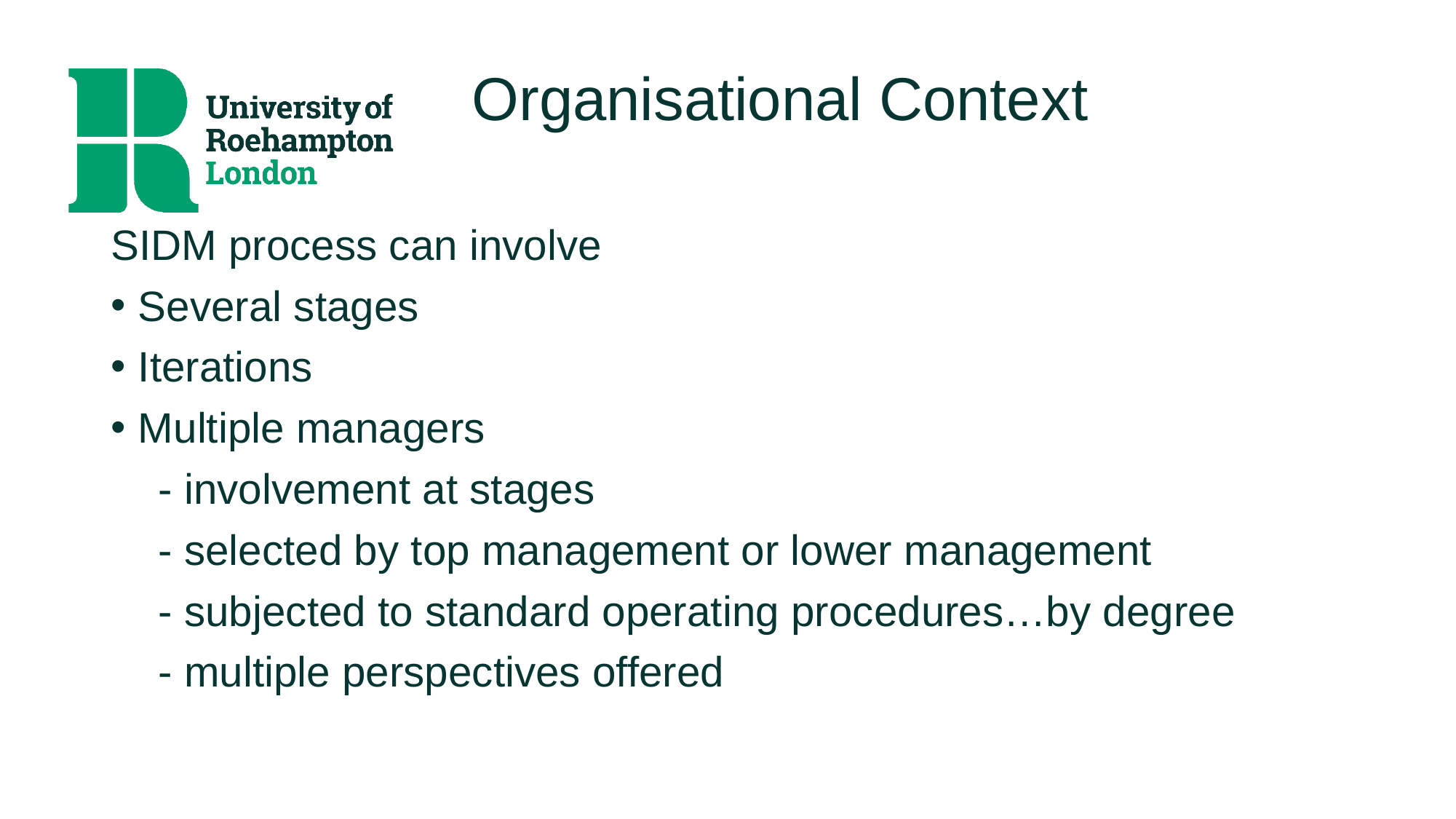

# Organisational Context
SIDM process can involve
Several stages
Iterations
Multiple managers
    - involvement at stages
    - selected by top management or lower management
    - subjected to standard operating procedures…by degree
    - multiple perspectives offered